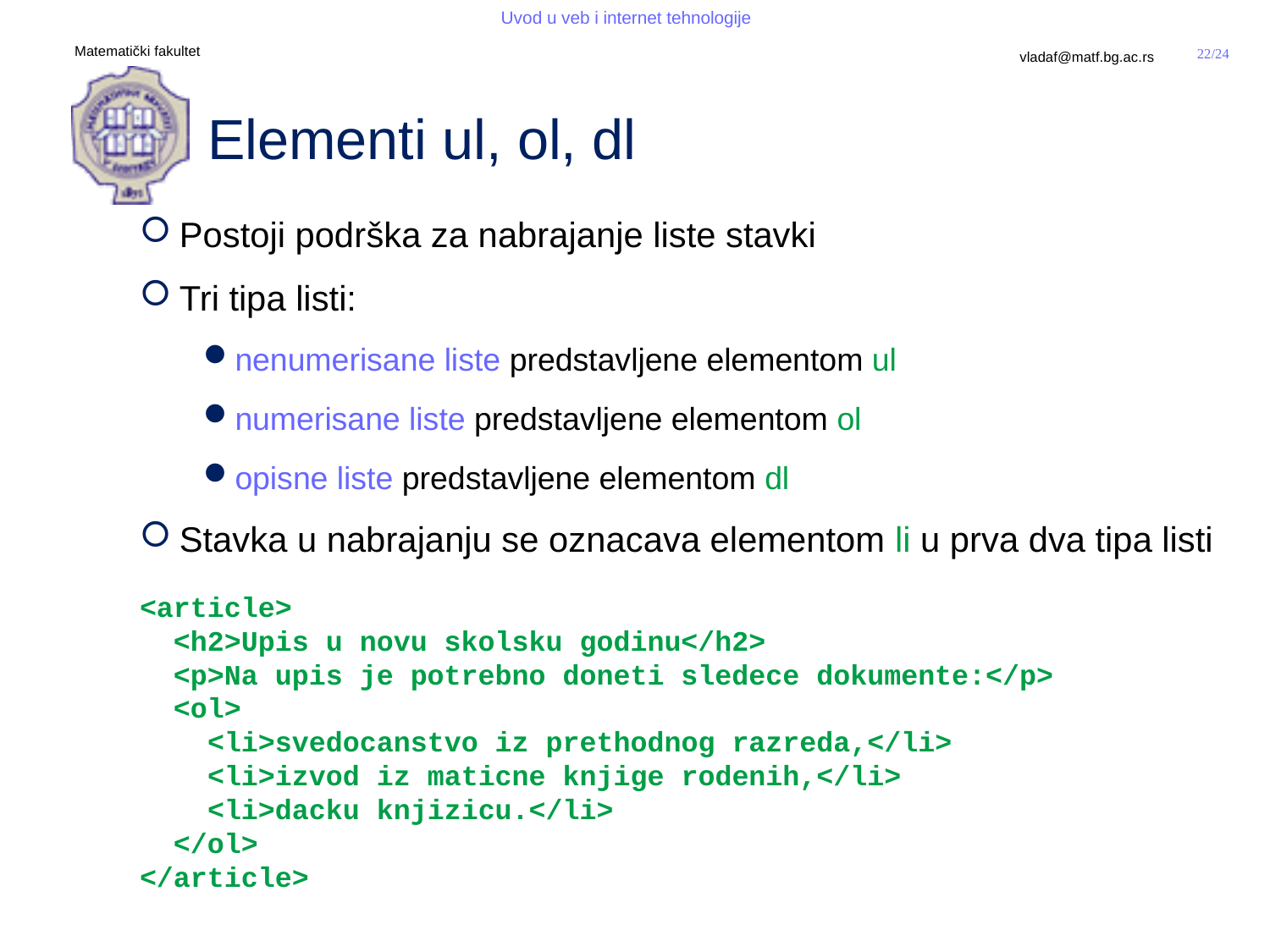

# Elementi ul, ol, dl
Postoji podrška za nabrajanje liste stavki
Tri tipa listi:
nenumerisane liste predstavljene elementom ul
numerisane liste predstavljene elementom ol
opisne liste predstavljene elementom dl
Stavka u nabrajanju se oznacava elementom li u prva dva tipa listi

<article>
  <h2>Upis u novu skolsku godinu</h2>
  <p>Na upis je potrebno doneti sledece dokumente:</p>
  <ol>
    <li>svedocanstvo iz prethodnog razreda,</li>
    <li>izvod iz maticne knjige rodenih,</li>
    <li>dacku knjizicu.</li>
  </ol>
</article>